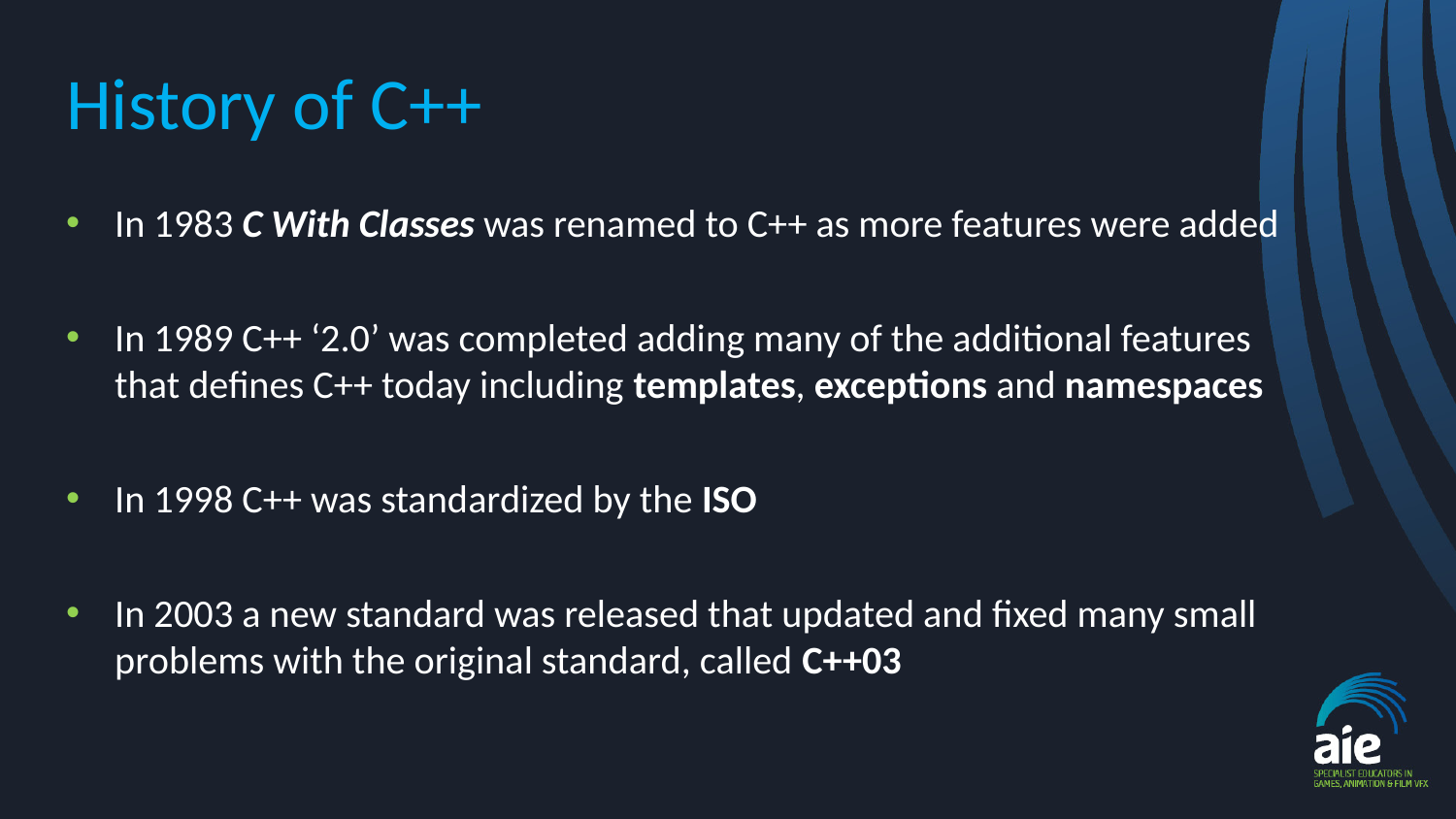

# History of C++
In 1983 C With Classes was renamed to C++ as more features were added

In 1989 C++ ‘2.0’ was completed adding many of the additional features that defines C++ today including templates, exceptions and namespaces

In 1998 C++ was standardized by the ISO

In 2003 a new standard was released that updated and fixed many small problems with the original standard, called C++03